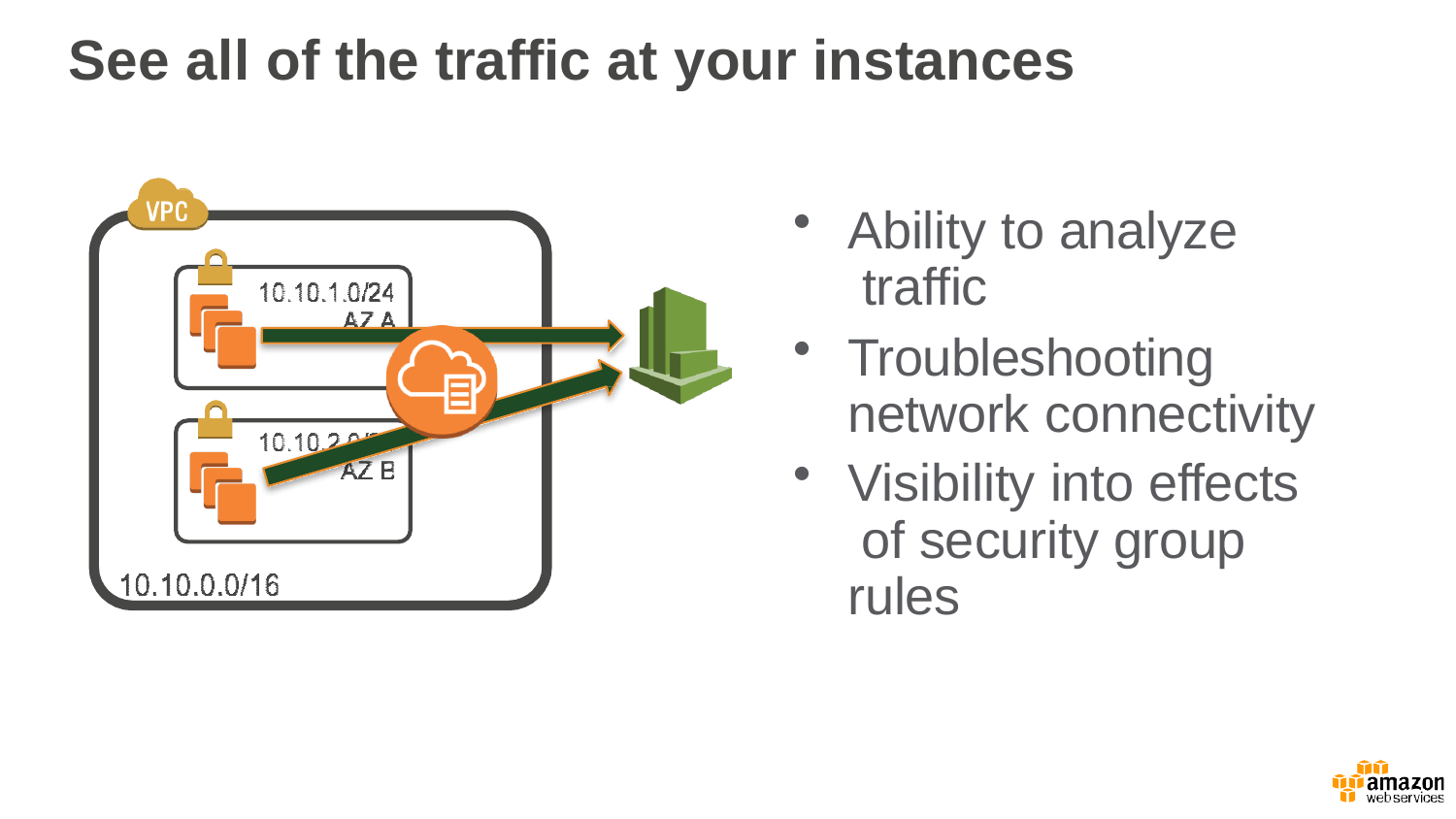

# See all of the traffic at your instances

Ability to analyze  traffic
Troubleshooting  network connectivity
Visibility into effects  of security group  rules